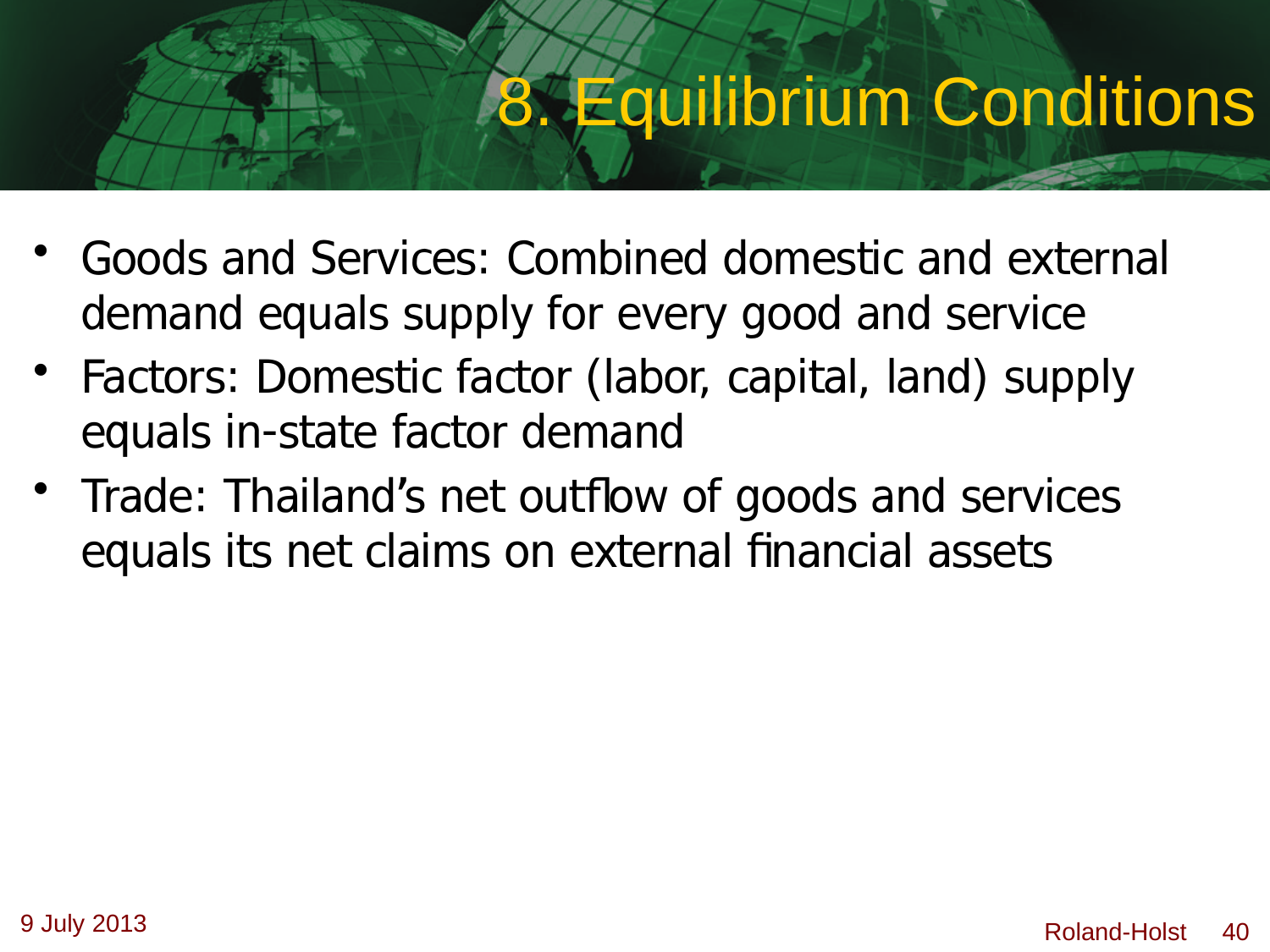

# 8. Equilibrium Conditions
Goods and Services: Combined domestic and external demand equals supply for every good and service
Factors: Domestic factor (labor, capital, land) supply equals in-state factor demand
Trade: Thailand’s net outflow of goods and services equals its net claims on external financial assets